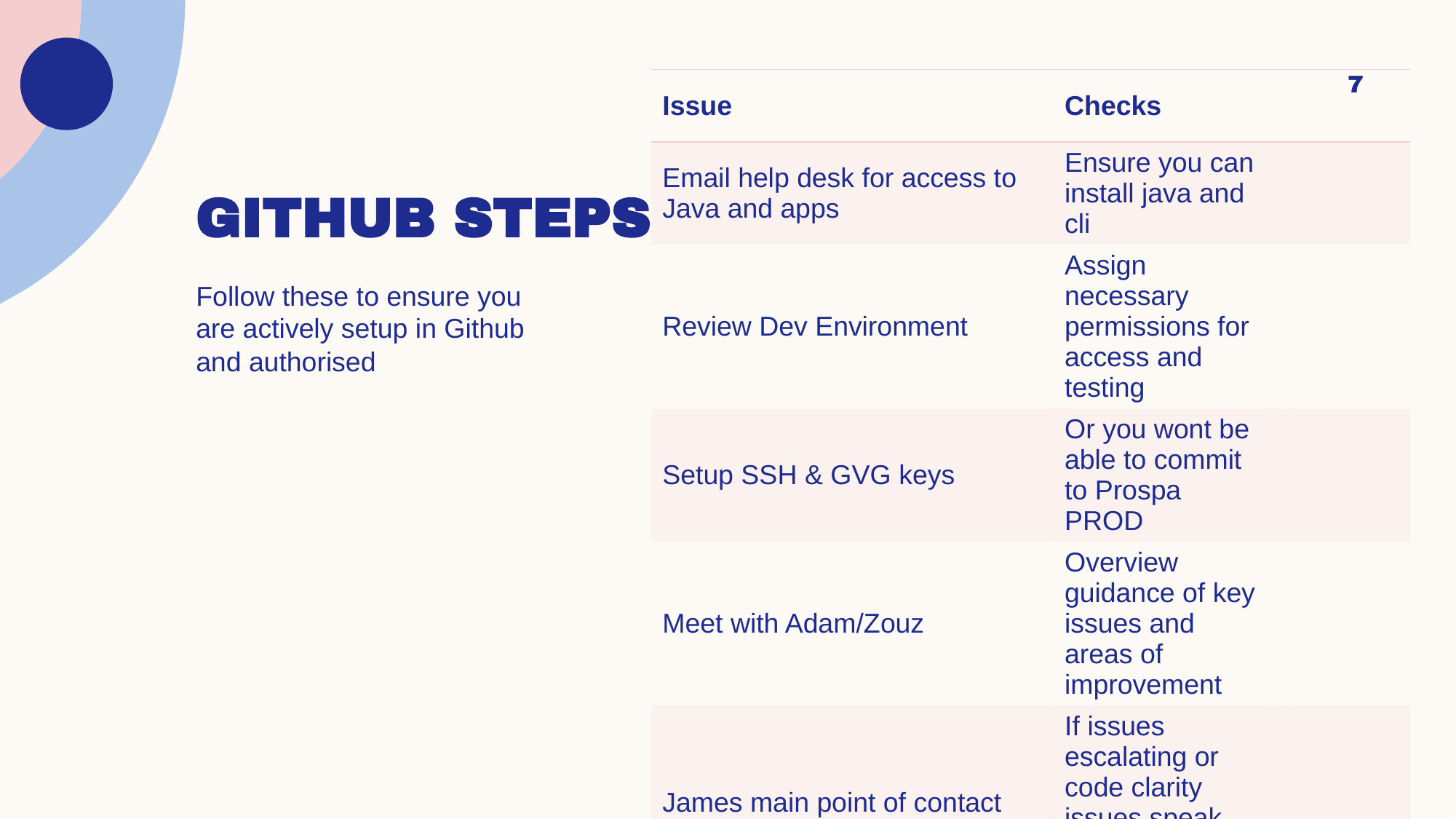

7
| Issue | Checks |  |  |
| --- | --- | --- | --- |
| Email help desk for access to Java and apps | Ensure you can install java and cli |  |  |
| Review Dev Environment | Assign necessary permissions for access and testing |  |  |
| Setup SSH & GVG keys | Or you wont be able to commit to Prospa PROD |  |  |
| Meet with Adam/Zouz | Overview guidance of key issues and areas of improvement |  |  |
| James main point of contact | If issues escalating or code clarity issues speak with Matt or Akash |  |  |
# GITHUB Steps
Follow these to ensure you are actively setup in Github and authorised